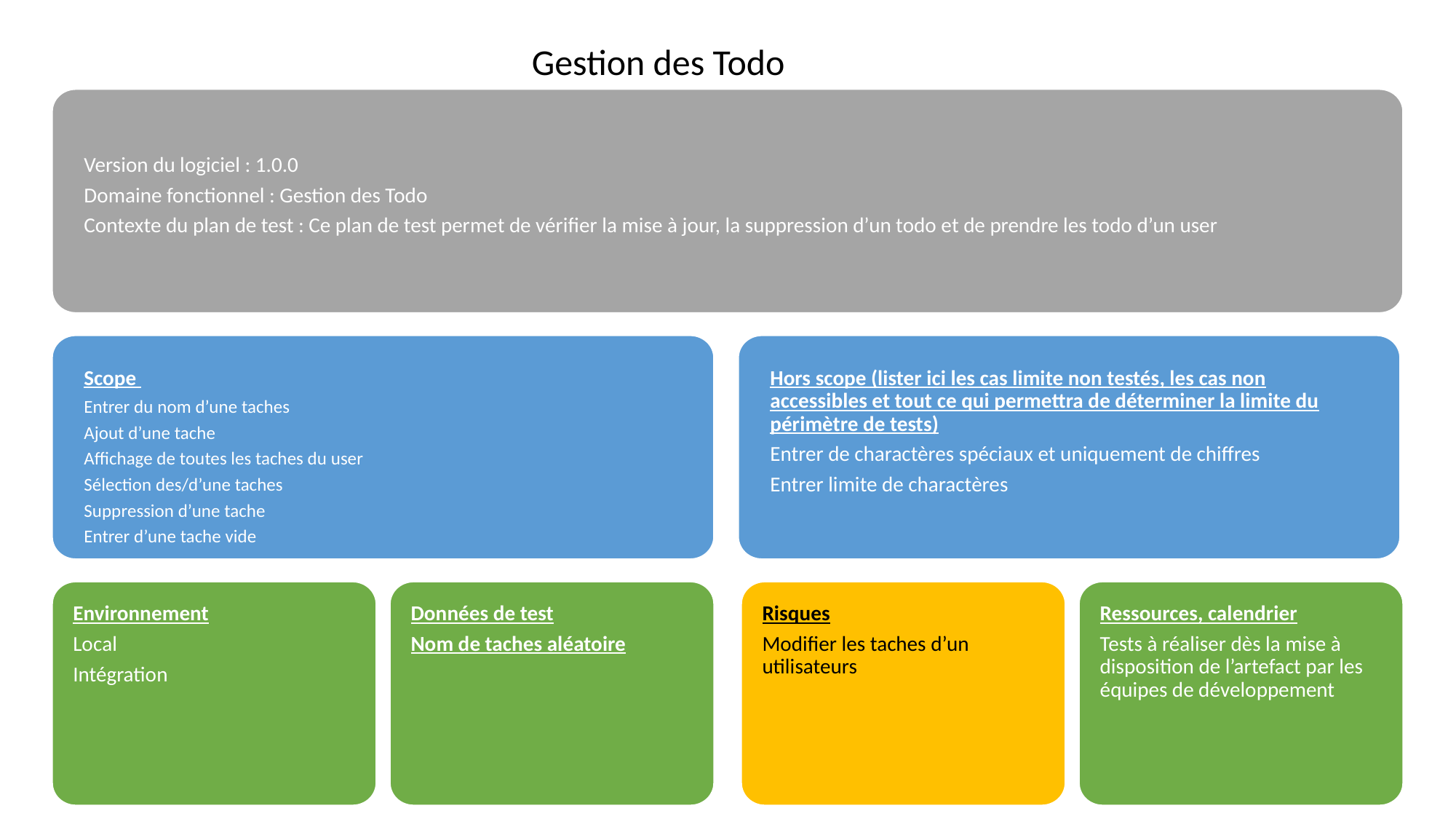

Gestion des Todo

Version du logiciel : 1.0.0
Domaine fonctionnel : Gestion des Todo
Contexte du plan de test : Ce plan de test permet de vérifier la mise à jour, la suppression d’un todo et de prendre les todo d’un user
Scope
Entrer du nom d’une taches
Ajout d’une tache
Affichage de toutes les taches du user
Sélection des/d’une taches
Suppression d’une tache
Entrer d’une tache vide
Hors scope (lister ici les cas limite non testés, les cas non accessibles et tout ce qui permettra de déterminer la limite du périmètre de tests)
Entrer de charactères spéciaux et uniquement de chiffres
Entrer limite de charactères

Environnement
Local
Intégration
Données de test
Nom de taches aléatoire
Risques
Modifier les taches d’un utilisateurs
Ressources, calendrier
Tests à réaliser dès la mise à disposition de l’artefact par les équipes de développement